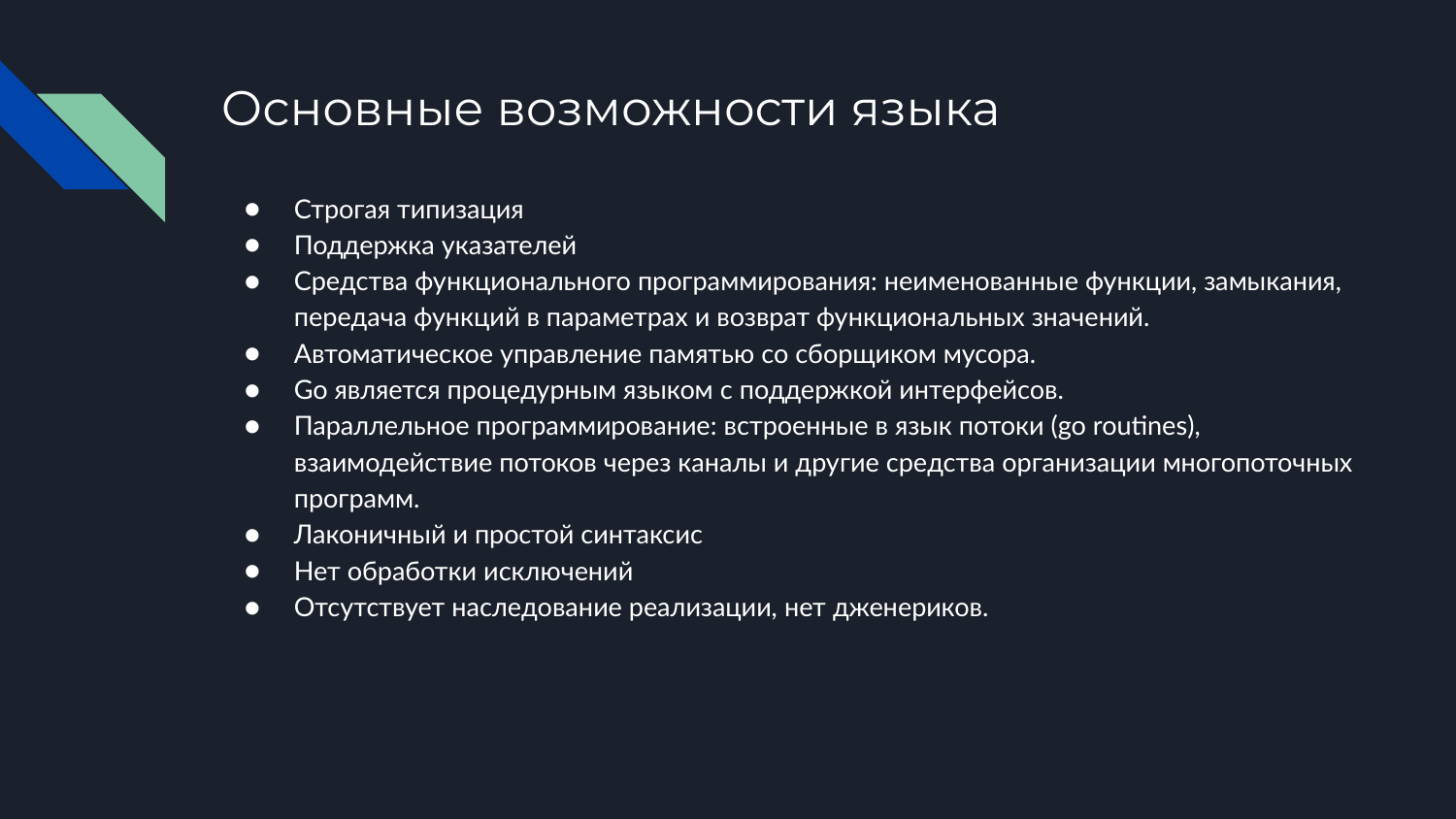

# Основные возможности языка
Строгая типизация
Поддержка указателей
Средства функционального программирования: неименованные функции, замыкания, передача функций в параметрах и возврат функциональных значений.
Автоматическое управление памятью со сборщиком мусора.
Go является процедурным языком с поддержкой интерфейсов.
Параллельное программирование: встроенные в язык потоки (go routines), взаимодействие потоков через каналы и другие средства организации многопоточных программ.
Лаконичный и простой синтаксис
Нет обработки исключений
Отсутствует наследование реализации, нет дженериков.